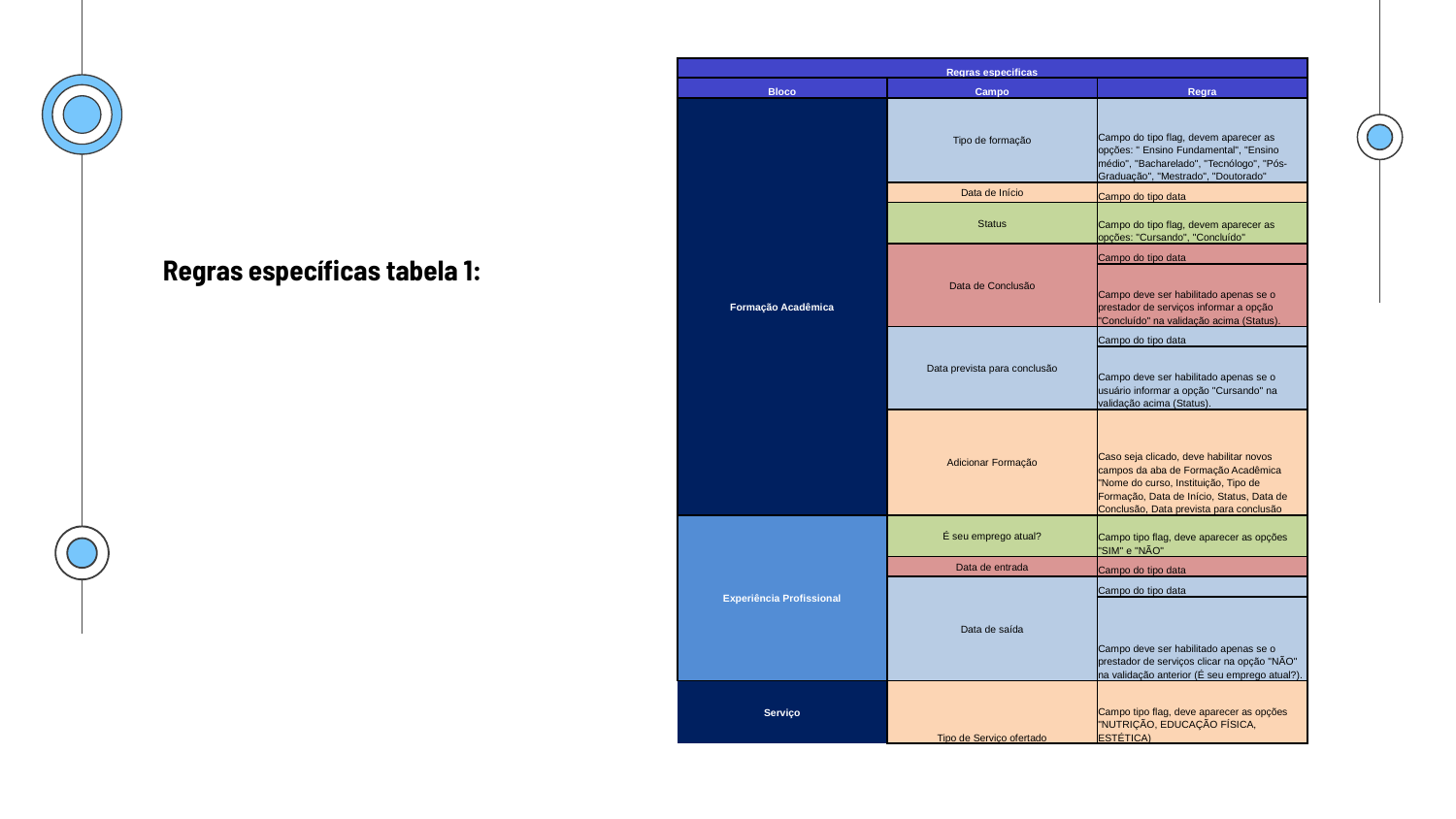

| Regras especificas |  |  |
| --- | --- | --- |
| Bloco | Campo | Regra |
| Formação Acadêmica | Tipo de formação | Campo do tipo flag, devem aparecer as opções: " Ensino Fundamental", "Ensino médio", "Bacharelado", "Tecnólogo", "Pós-Graduação", "Mestrado", "Doutorado" |
|  | Data de Início | Campo do tipo data |
|  | Status | Campo do tipo flag, devem aparecer as opções: "Cursando", "Concluído" |
|  | Data de Conclusão | Campo do tipo data |
|  |  | Campo deve ser habilitado apenas se o prestador de serviços informar a opção "Concluído" na validação acima (Status). |
|  | Data prevista para conclusão | Campo do tipo data |
|  |  | Campo deve ser habilitado apenas se o usuário informar a opção "Cursando" na validação acima (Status). |
|  | Adicionar Formação | Caso seja clicado, deve habilitar novos campos da aba de Formação Acadêmica "Nome do curso, Instituição, Tipo de Formação, Data de Início, Status, Data de Conclusão, Data prevista para conclusão |
| Experiência Profissional | É seu emprego atual? | Campo tipo flag, deve aparecer as opções "SIM" e "NÃO" |
|  | Data de entrada | Campo do tipo data |
|  | Data de saída | Campo do tipo data |
|  |  | Campo deve ser habilitado apenas se o prestador de serviços clicar na opção "NÃO" na validação anterior (É seu emprego atual?). |
| Serviço | Tipo de Serviço ofertado | Campo tipo flag, deve aparecer as opções "NUTRIÇÃO, EDUCAÇÃO FÍSICA, ESTÉTICA) |
Regras específicas tabela 1: